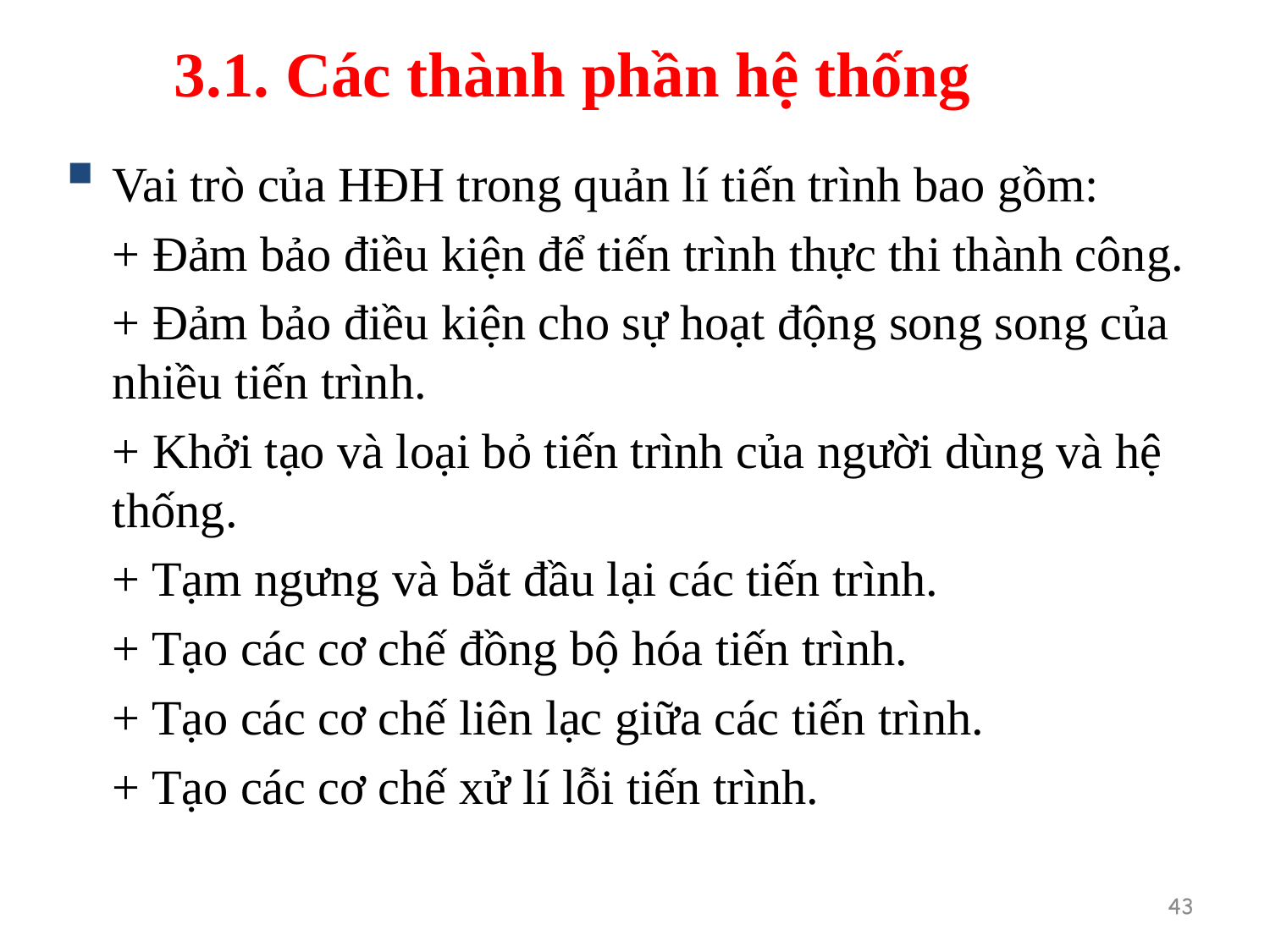

# 3.1. Các thành phần hệ thống
Vai trò của HĐH trong quản lí tiến trình bao gồm:
	+ Đảm bảo điều kiện để tiến trình thực thi thành công.
	+ Đảm bảo điều kiện cho sự hoạt động song song của nhiều tiến trình.
	+ Khởi tạo và loại bỏ tiến trình của người dùng và hệ thống.
	+ Tạm ngưng và bắt đầu lại các tiến trình.
	+ Tạo các cơ chế đồng bộ hóa tiến trình.
	+ Tạo các cơ chế liên lạc giữa các tiến trình.
	+ Tạo các cơ chế xử lí lỗi tiến trình.
43